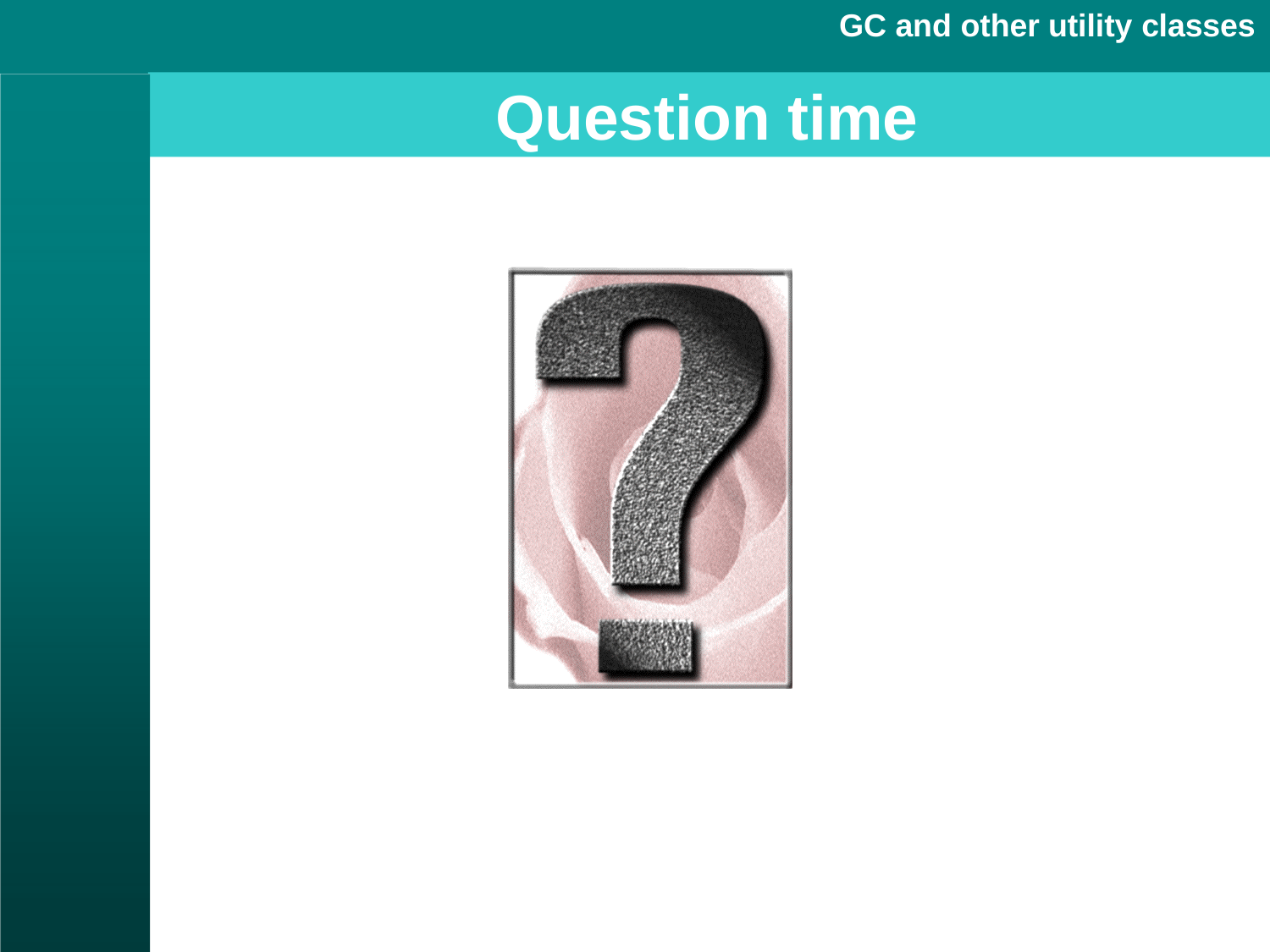

# GC and other utility classes

Question time